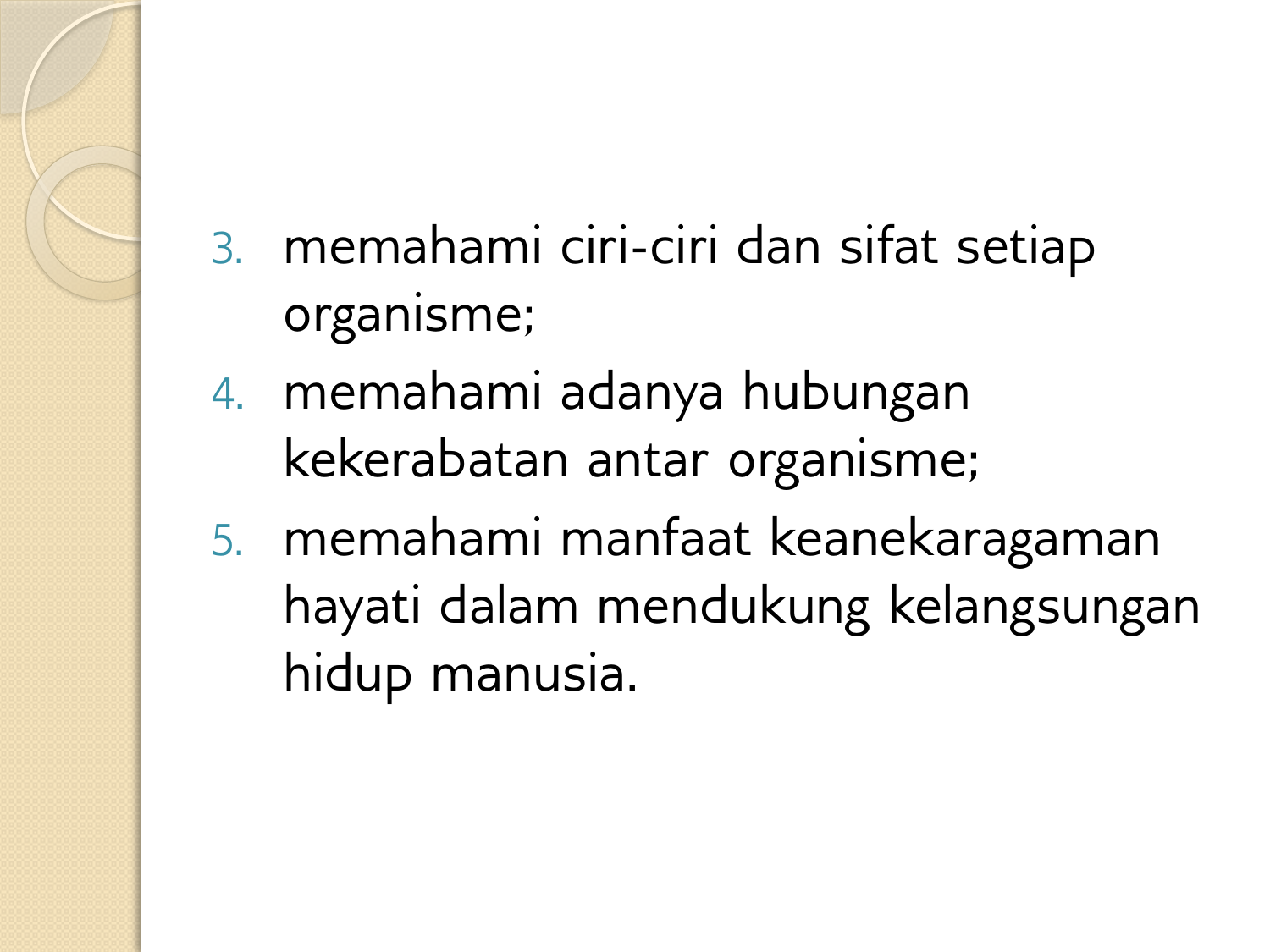

#
memahami ciri-ciri dan sifat setiap organisme;
memahami adanya hubungan kekerabatan antar organisme;
memahami manfaat keanekaragaman hayati dalam mendukung kelangsungan hidup manusia.